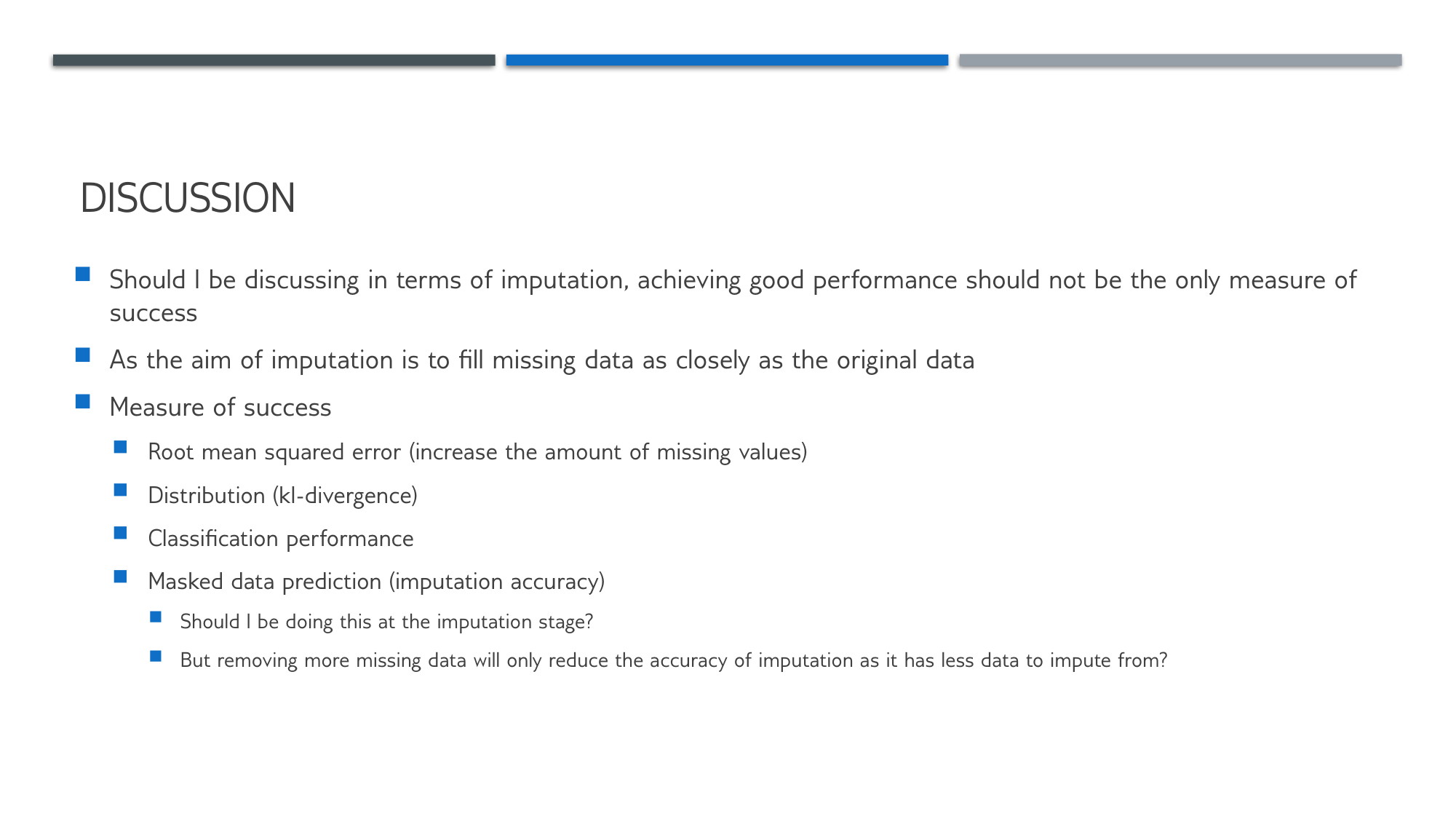

# Discussion
Should I be discussing in terms of imputation, achieving good performance should not be the only measure of success
As the aim of imputation is to fill missing data as closely as the original data
Measure of success
Root mean squared error (increase the amount of missing values)
Distribution (kl-divergence)
Classification performance
Masked data prediction (imputation accuracy)
Should I be doing this at the imputation stage?
But removing more missing data will only reduce the accuracy of imputation as it has less data to impute from?